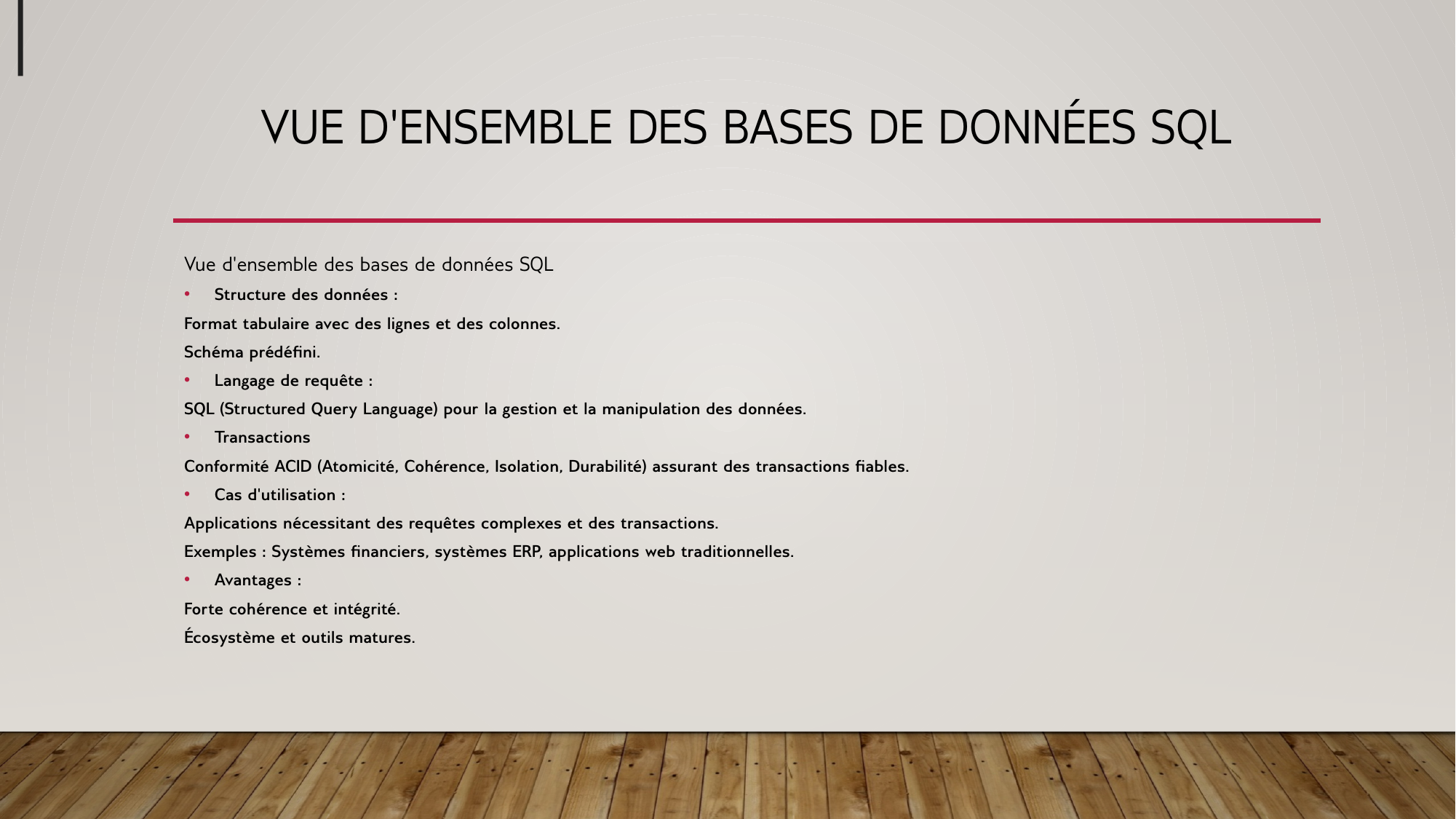

.

# Vue d'ensemble des bases de données SQL
Vue d'ensemble des bases de données SQL
Structure des données :
Format tabulaire avec des lignes et des colonnes.
Schéma prédéfini.
Langage de requête :
SQL (Structured Query Language) pour la gestion et la manipulation des données.
Transactions
Conformité ACID (Atomicité, Cohérence, Isolation, Durabilité) assurant des transactions fiables.
Cas d'utilisation :
Applications nécessitant des requêtes complexes et des transactions.
Exemples : Systèmes financiers, systèmes ERP, applications web traditionnelles.
Avantages :
Forte cohérence et intégrité.
Écosystème et outils matures.